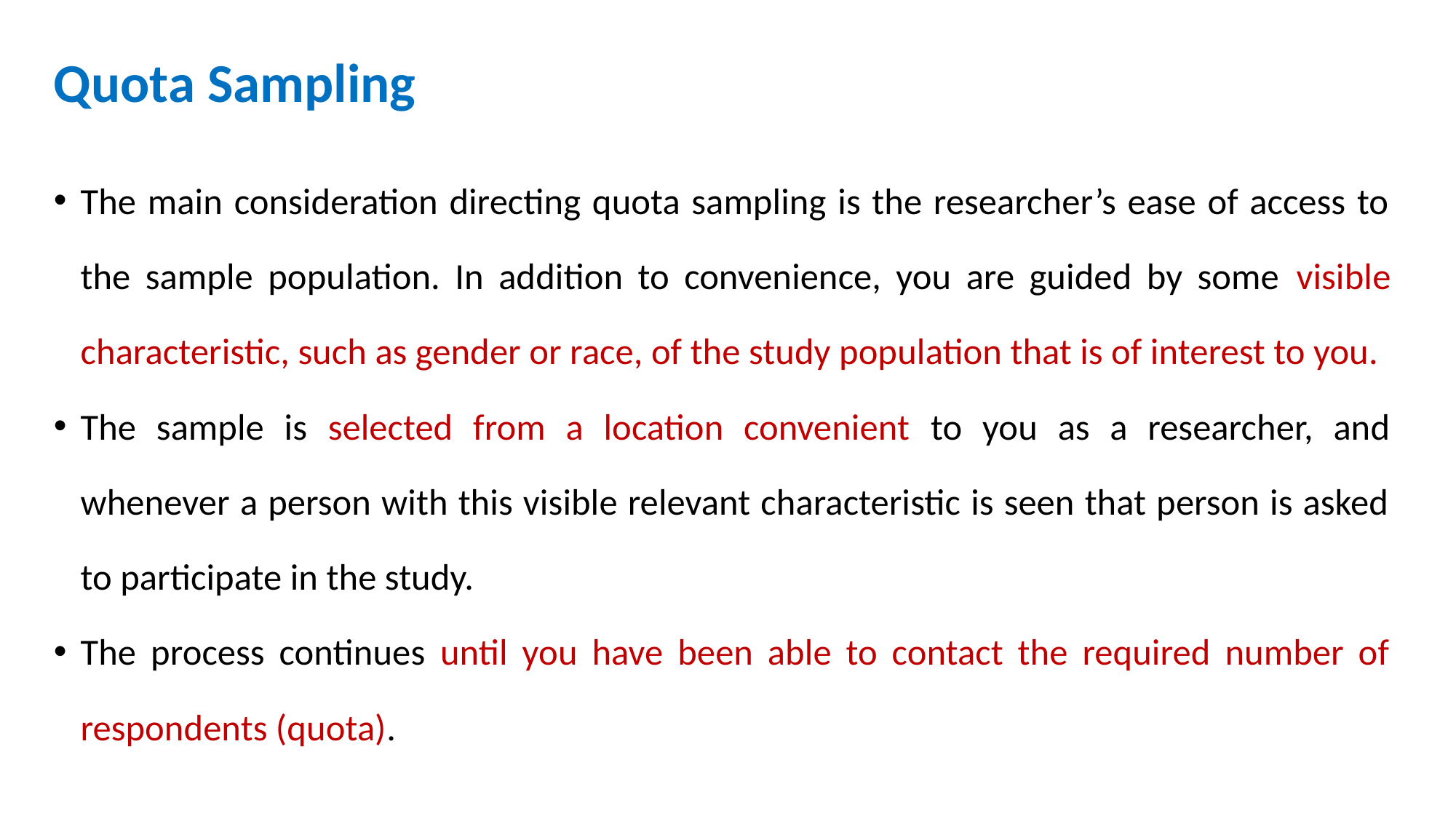

# Quota Sampling
The main consideration directing quota sampling is the researcher’s ease of access to the sample population. In addition to convenience, you are guided by some visible characteristic, such as gender or race, of the study population that is of interest to you.
The sample is selected from a location convenient to you as a researcher, and whenever a person with this visible relevant characteristic is seen that person is asked to participate in the study.
The process continues until you have been able to contact the required number of respondents (quota).